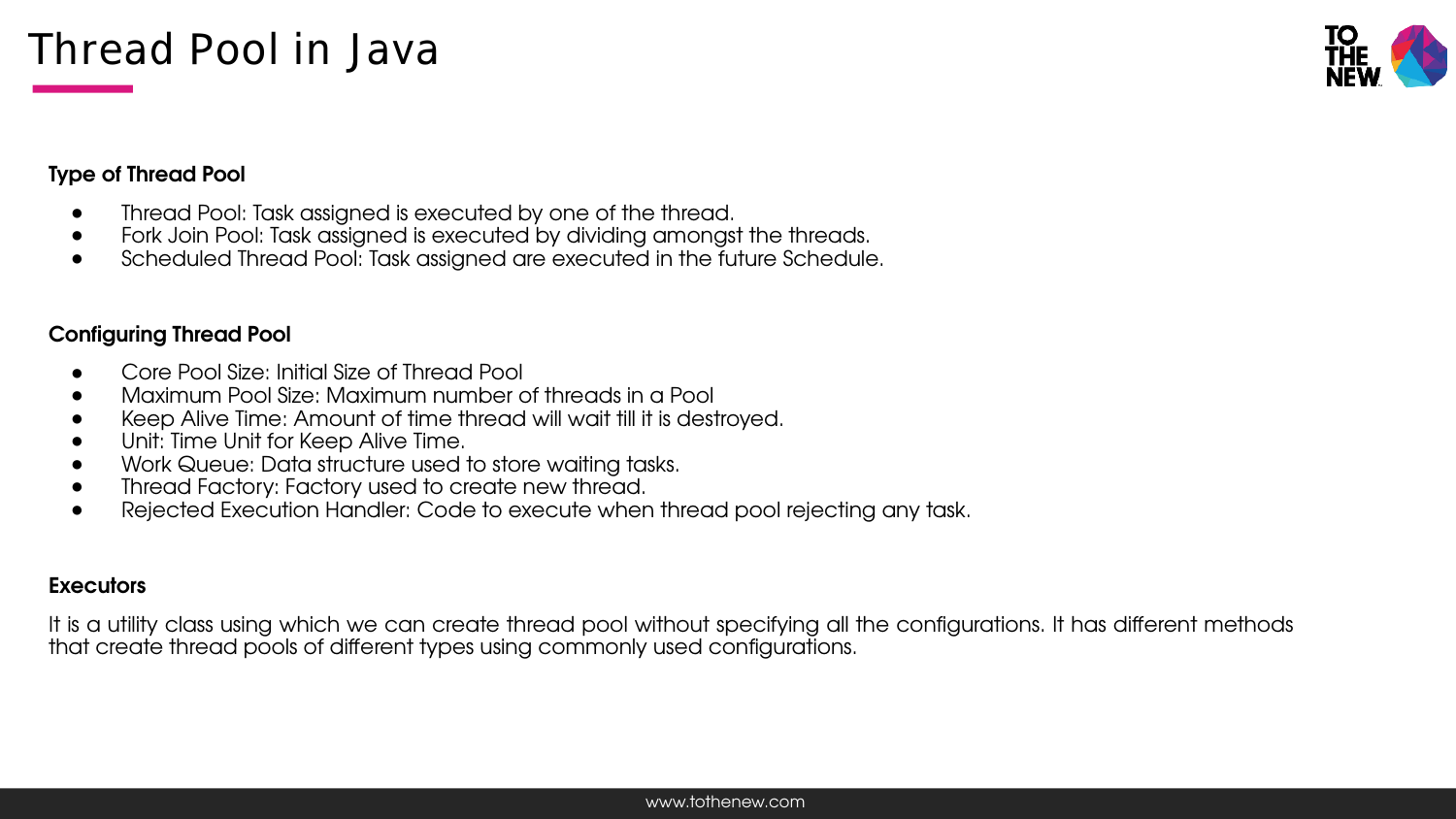

# Thread Pool in Java

Type of Thread Pool
Thread Pool: Task assigned is executed by one of the thread.
Fork Join Pool: Task assigned is executed by dividing amongst the threads.
Scheduled Thread Pool: Task assigned are executed in the future Schedule.

Configuring Thread Pool
Core Pool Size: Initial Size of Thread Pool
Maximum Pool Size: Maximum number of threads in a Pool
Keep Alive Time: Amount of time thread will wait till it is destroyed.
Unit: Time Unit for Keep Alive Time.
Work Queue: Data structure used to store waiting tasks.
Thread Factory: Factory used to create new thread.
Rejected Execution Handler: Code to execute when thread pool rejecting any task.

Executors
It is a utility class using which we can create thread pool without specifying all the configurations. It has different methods that create thread pools of different types using commonly used configurations.